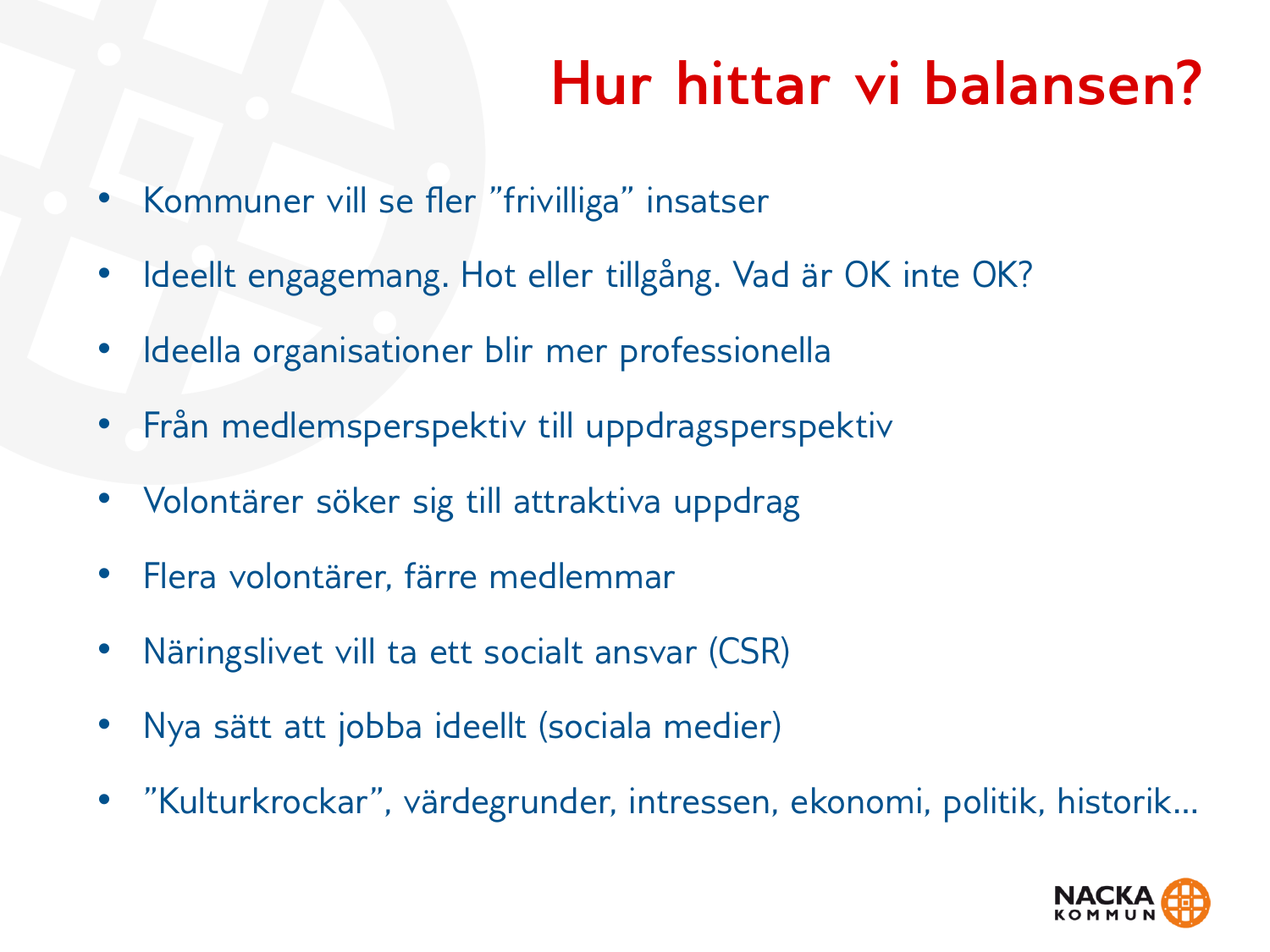

# Hur hittar vi balansen?
Kommuner vill se fler ”frivilliga” insatser
Ideellt engagemang. Hot eller tillgång. Vad är OK inte OK?
Ideella organisationer blir mer professionella
Från medlemsperspektiv till uppdragsperspektiv
Volontärer söker sig till attraktiva uppdrag
Flera volontärer, färre medlemmar
Näringslivet vill ta ett socialt ansvar (CSR)
Nya sätt att jobba ideellt (sociala medier)
”Kulturkrockar”, värdegrunder, intressen, ekonomi, politik, historik…